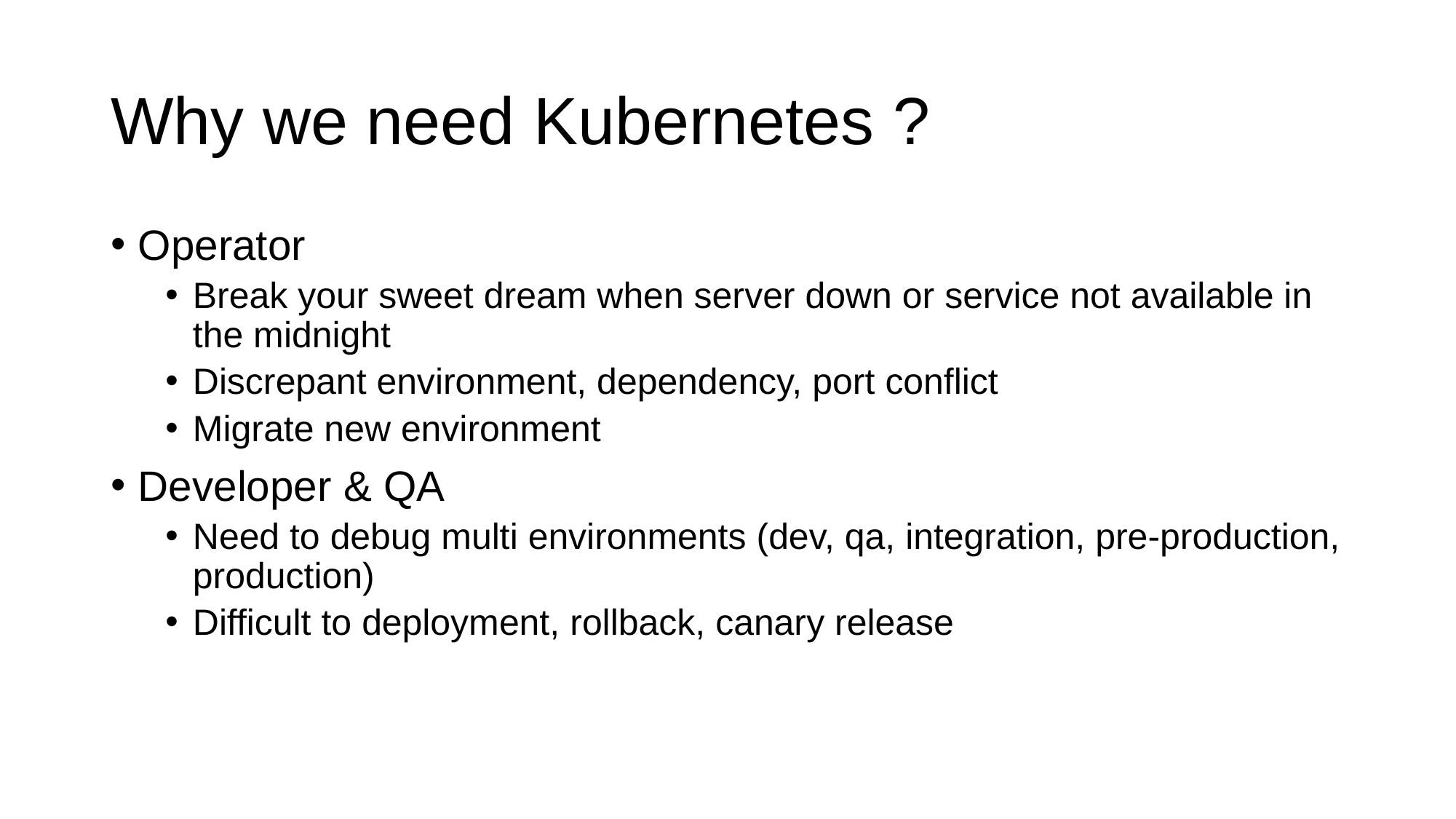

# Why we need Kubernetes ?
Operator
Break your sweet dream when server down or service not available in the midnight
Discrepant environment, dependency, port conflict
Migrate new environment
Developer & QA
Need to debug multi environments (dev, qa, integration, pre-production, production)
Difficult to deployment, rollback, canary release